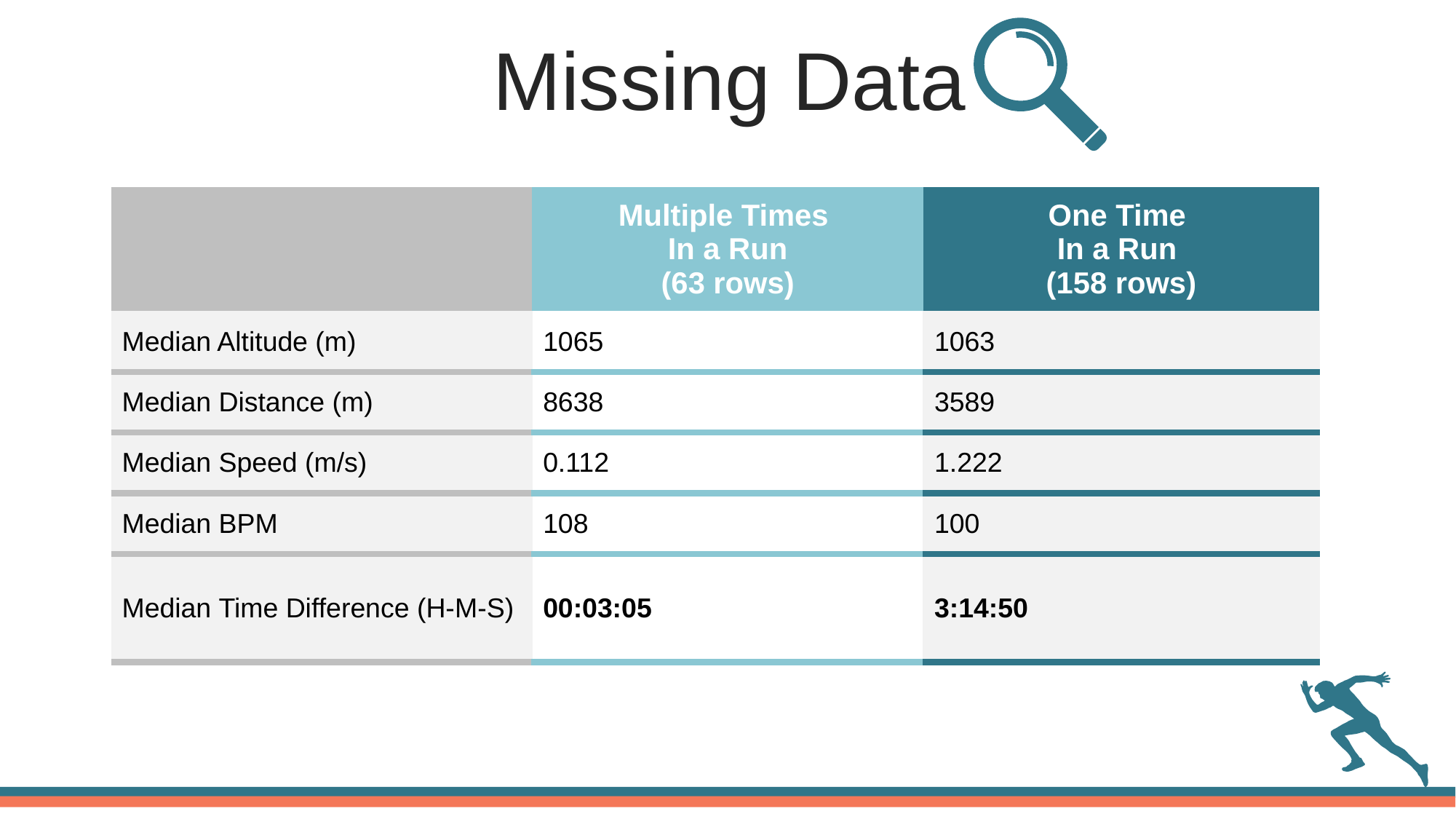

Missing Data
|  | Multiple Times In a Run (63 rows) | One Time In a Run  (158 rows) |
| --- | --- | --- |
| Median Altitude (m) | 1065 | 1063 |
| Median Distance (m) | 8638 | 3589 |
| Median Speed (m/s) | 0.112 | 1.222 |
| Median BPM | 108 | 100 |
| Median Time Difference (H-M-S) | 00:03:05 | 3:14:50 |